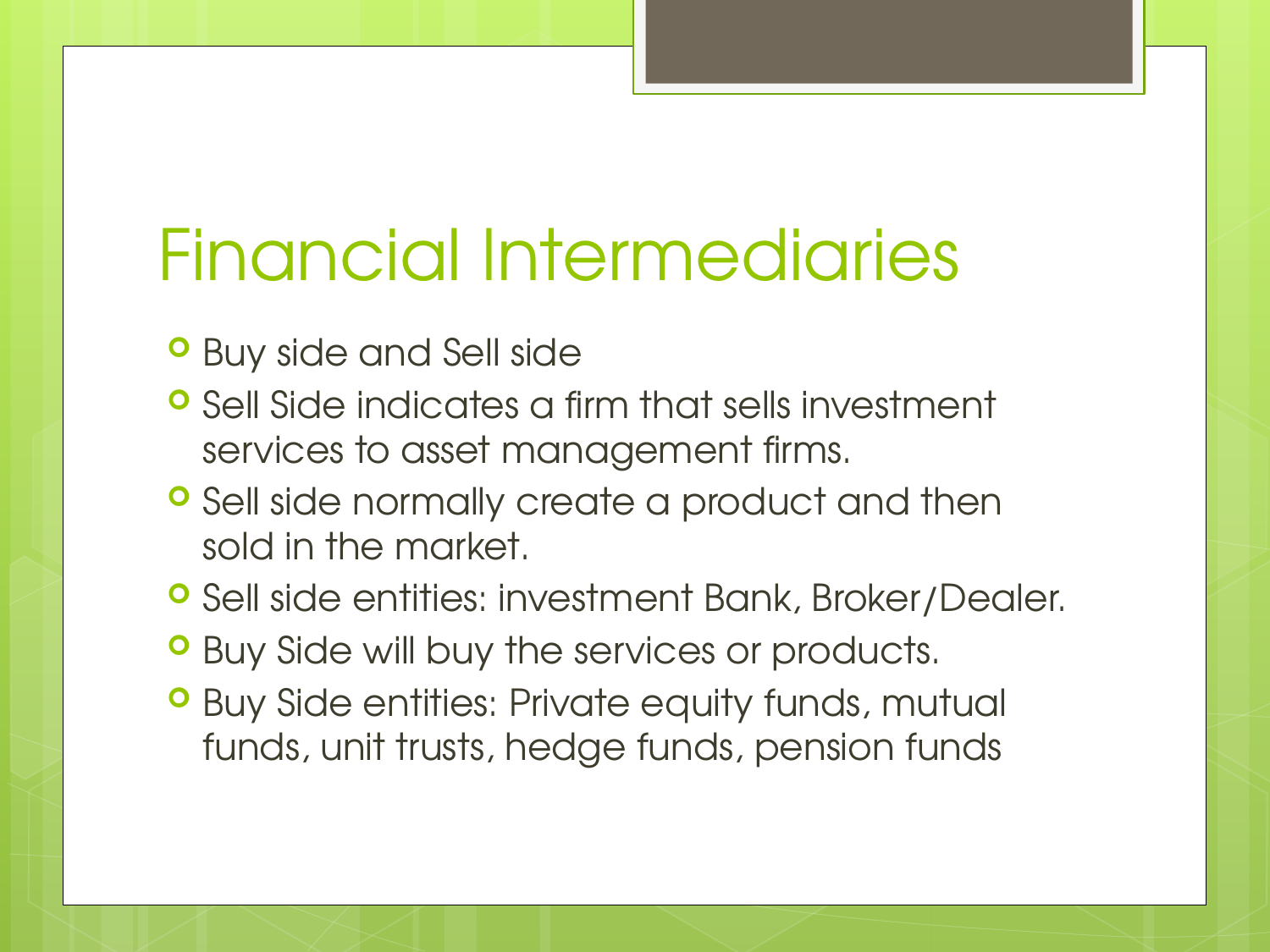

# Financial Intermediaries
Buy side and Sell side
Sell Side indicates a firm that sells investment services to asset management firms.
Sell side normally create a product and then sold in the market.
Sell side entities: investment Bank, Broker/Dealer.
Buy Side will buy the services or products.
Buy Side entities: Private equity funds, mutual funds, unit trusts, hedge funds, pension funds